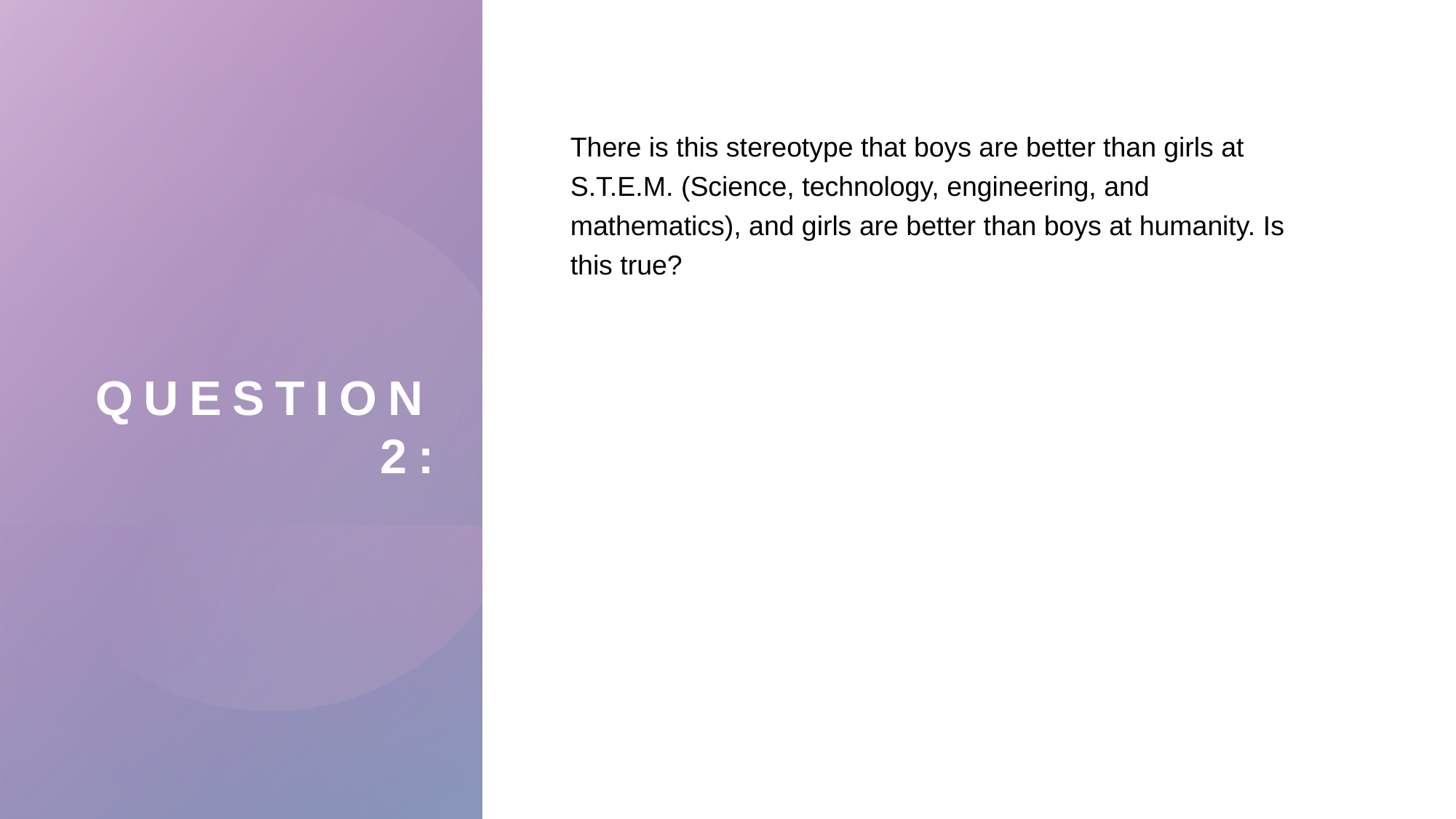

# Question 2:
There is this stereotype that boys are better than girls at S.T.E.M. (Science, technology, engineering, and mathematics), and girls are better than boys at humanity. Is this true?